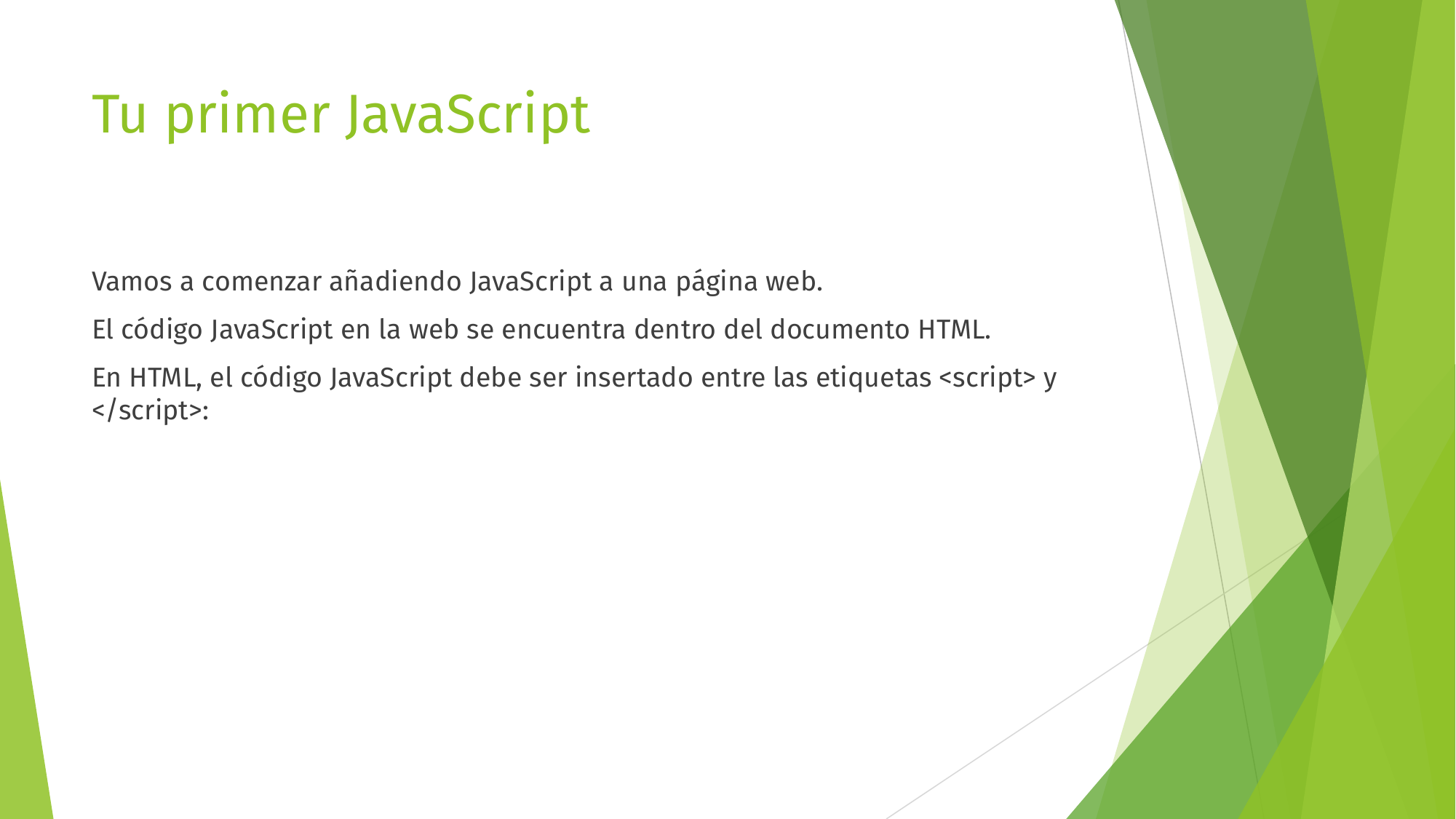

# Tu primer JavaScript
Vamos a comenzar añadiendo JavaScript a una página web.
El código JavaScript en la web se encuentra dentro del documento HTML.
En HTML, el código JavaScript debe ser insertado entre las etiquetas <script> y </script>: